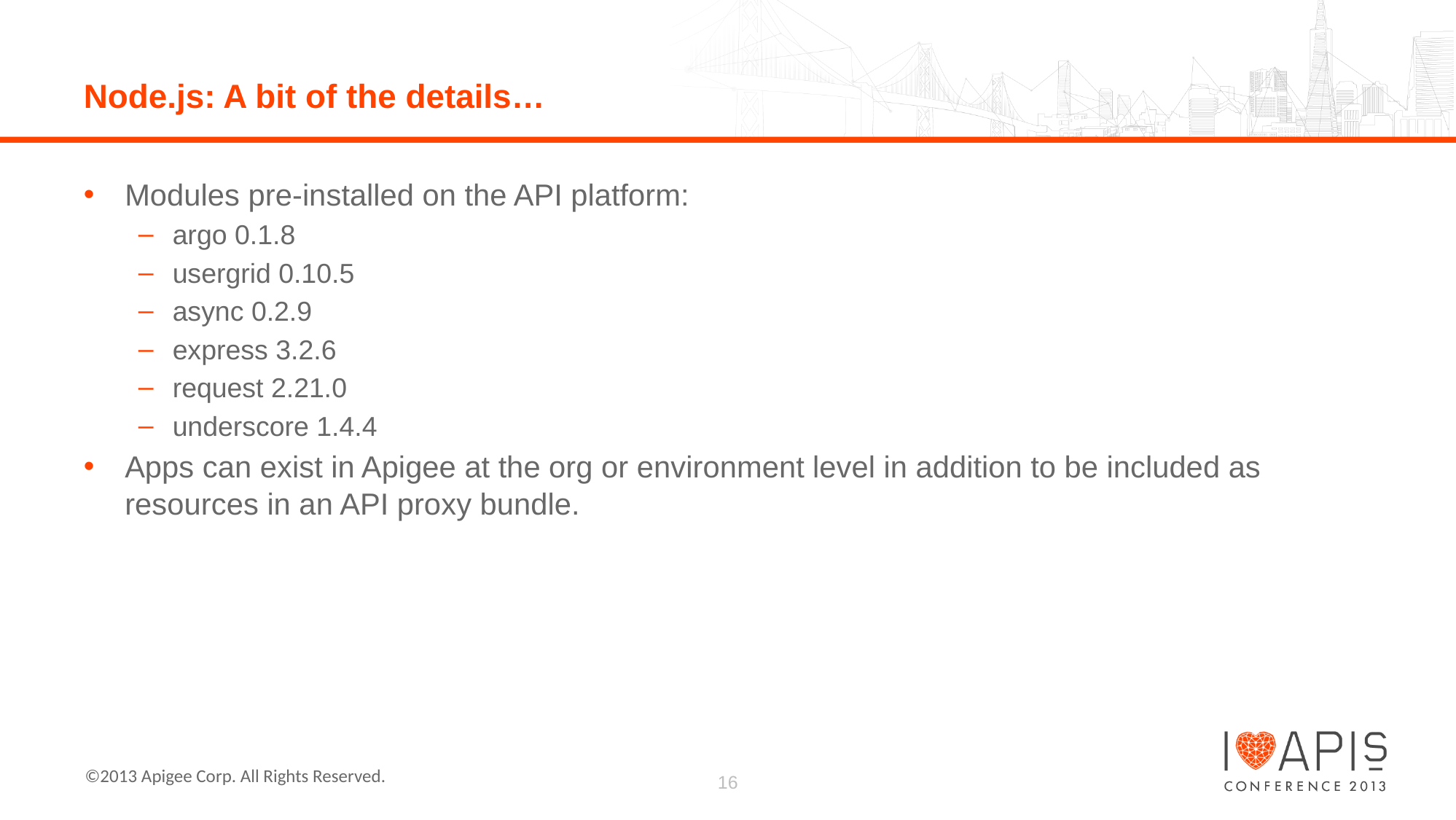

# Node.js: A bit of the details…
Modules pre-installed on the API platform:
argo 0.1.8
usergrid 0.10.5
async 0.2.9
express 3.2.6
request 2.21.0
underscore 1.4.4
Apps can exist in Apigee at the org or environment level in addition to be included as resources in an API proxy bundle.

16